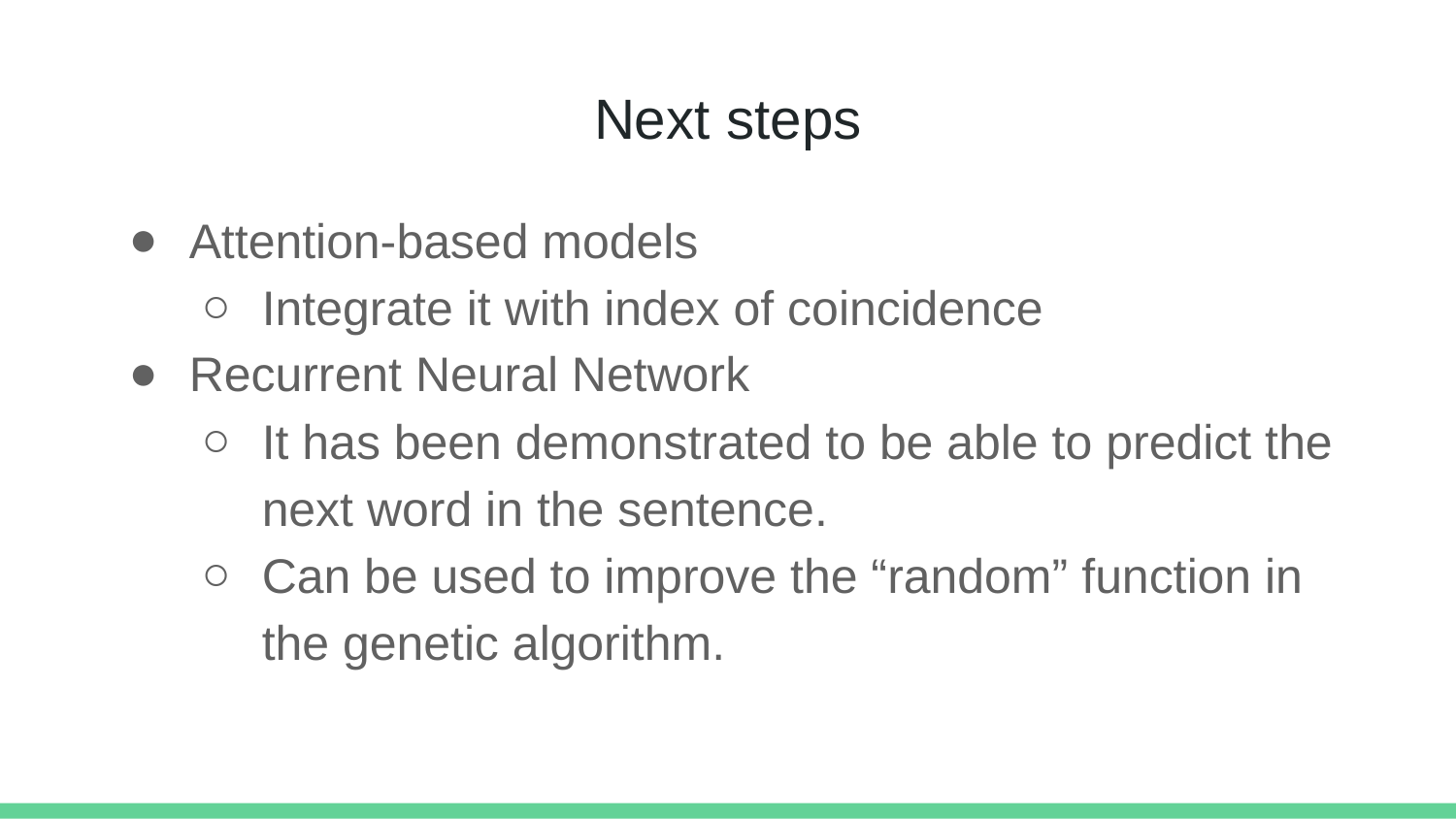

# Next steps
Attention-based models
Integrate it with index of coincidence
Recurrent Neural Network
It has been demonstrated to be able to predict the next word in the sentence.
Can be used to improve the “random” function in the genetic algorithm.